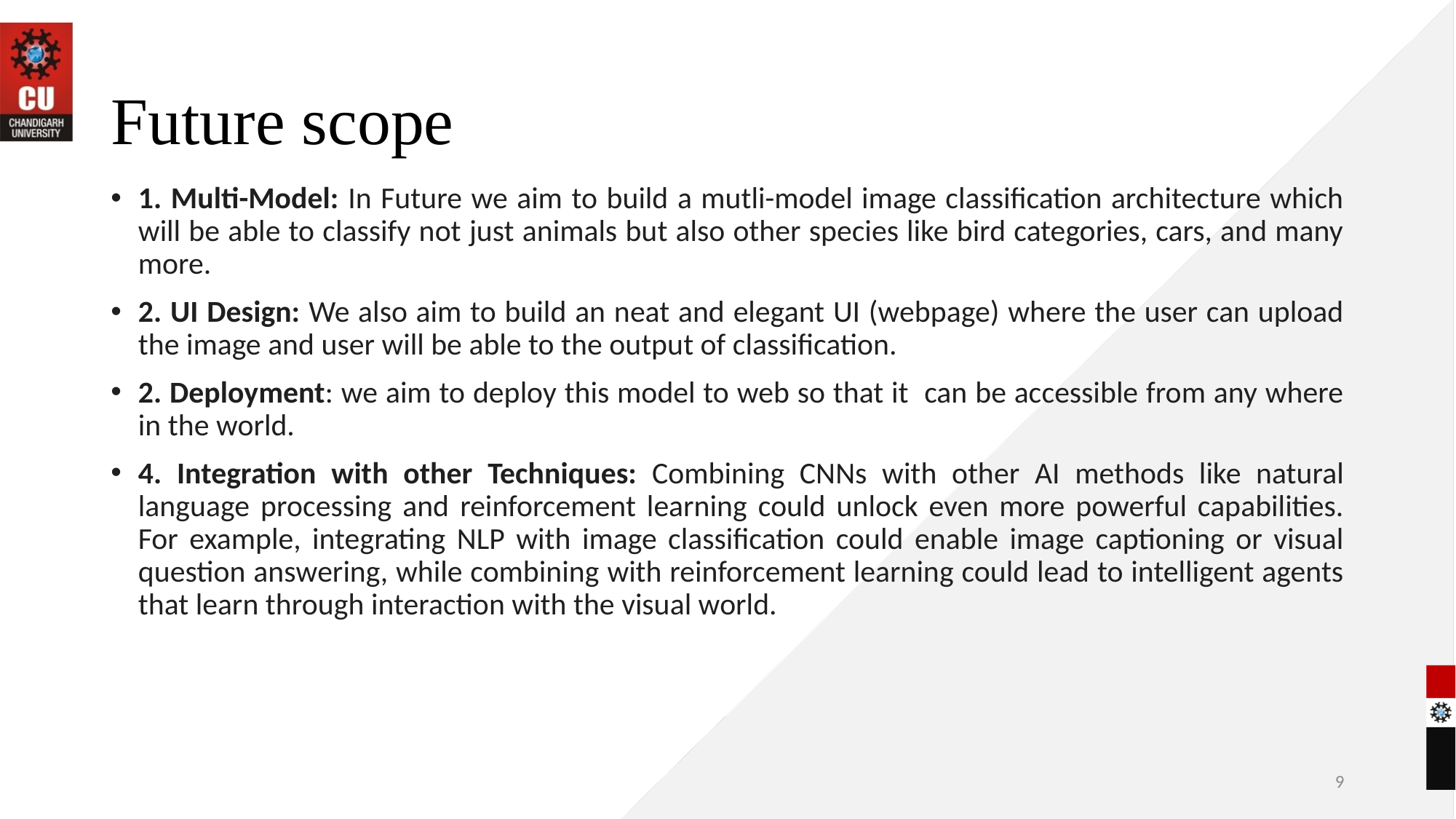

# Future scope
1. Multi-Model: In Future we aim to build a mutli-model image classification architecture which will be able to classify not just animals but also other species like bird categories, cars, and many more.
2. UI Design: We also aim to build an neat and elegant UI (webpage) where the user can upload the image and user will be able to the output of classification.
2. Deployment: we aim to deploy this model to web so that it  can be accessible from any where in the world.
4. Integration with other Techniques: Combining CNNs with other AI methods like natural language processing and reinforcement learning could unlock even more powerful capabilities. For example, integrating NLP with image classification could enable image captioning or visual question answering, while combining with reinforcement learning could lead to intelligent agents that learn through interaction with the visual world.

9